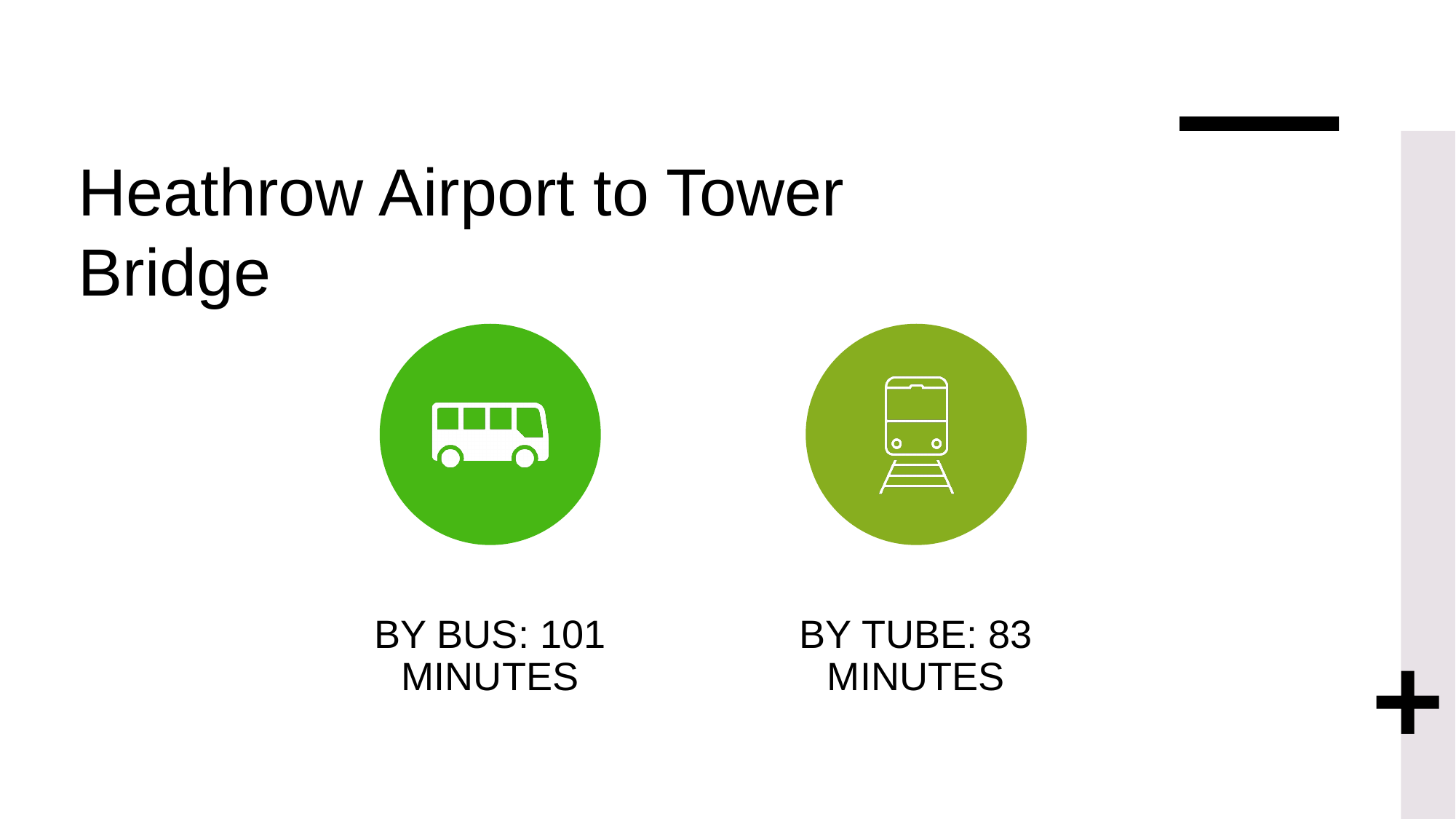

# Heathrow Airport to Tower Bridge
By Bus: 101 minutes
By Tube: 83 minutes